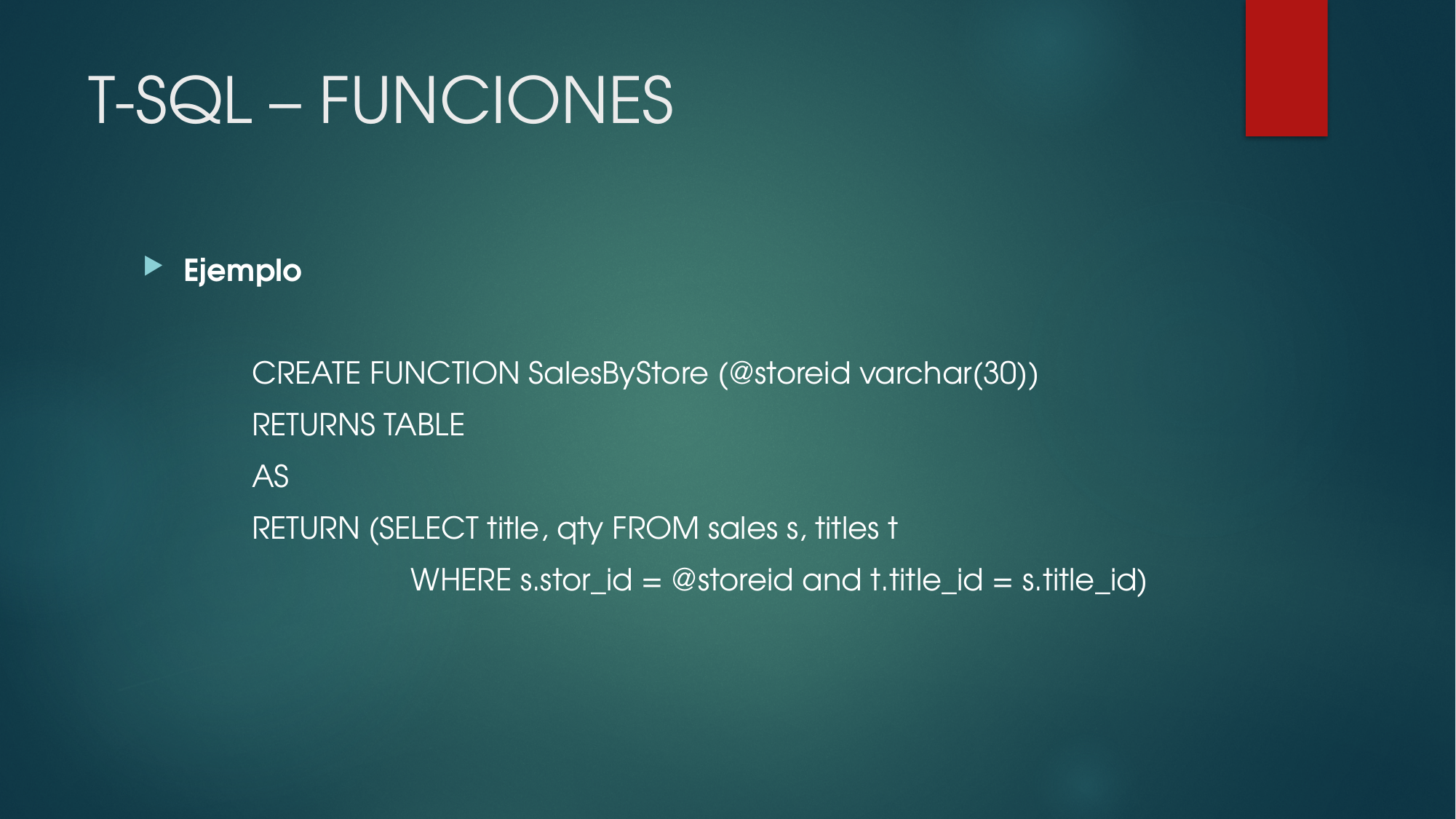

# T-SQL – FUNCIONES
Ejemplo

	CREATE FUNCTION SalesByStore (@storeid varchar(30))
	RETURNS TABLE
	AS
	RETURN (SELECT title, qty FROM sales s, titles t
		      WHERE s.stor_id = @storeid and t.title_id = s.title_id)